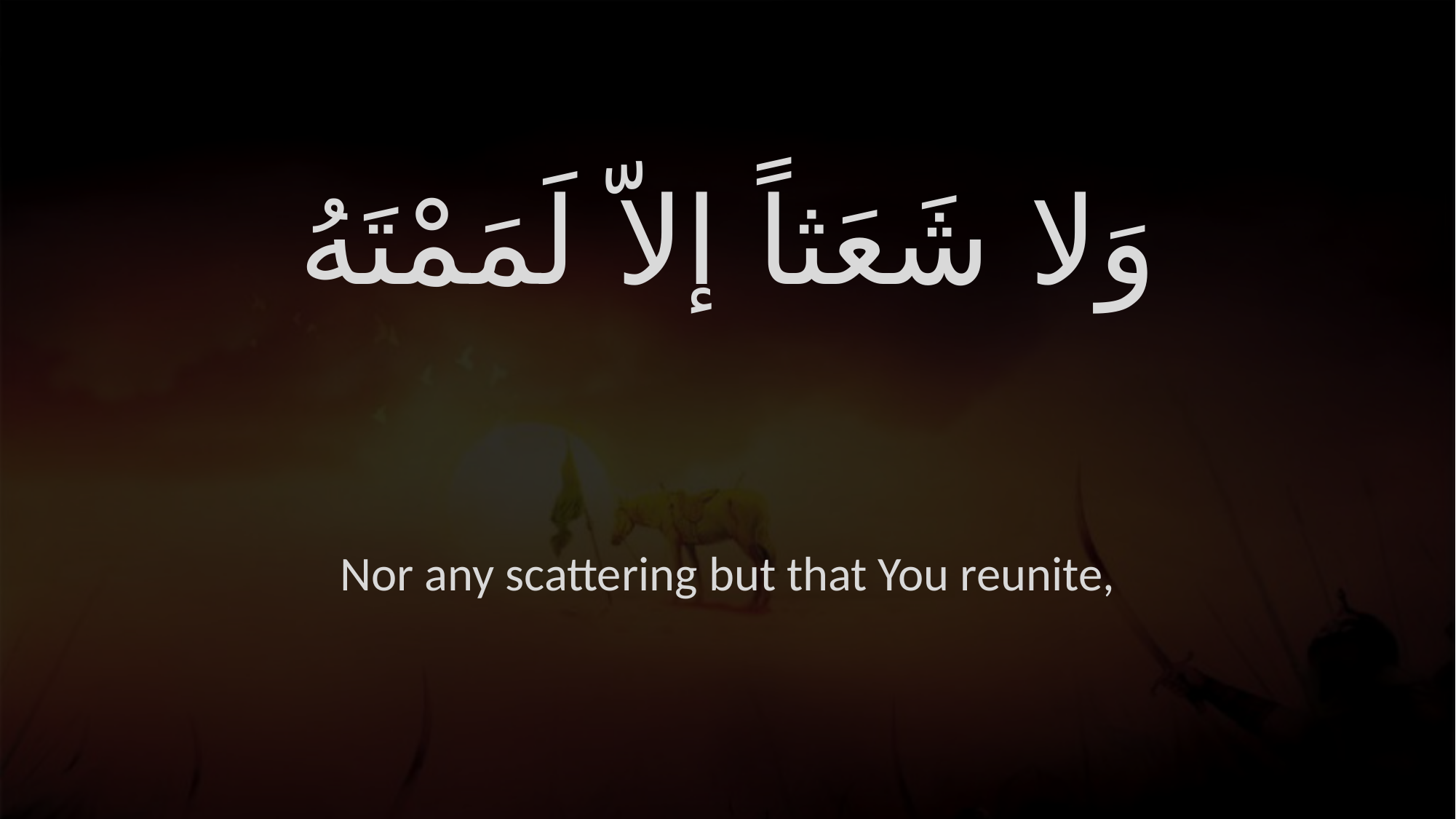

# وَلا شَعَثاً إلاّ لَمَمْتَهُ
Nor any scattering but that You reunite,